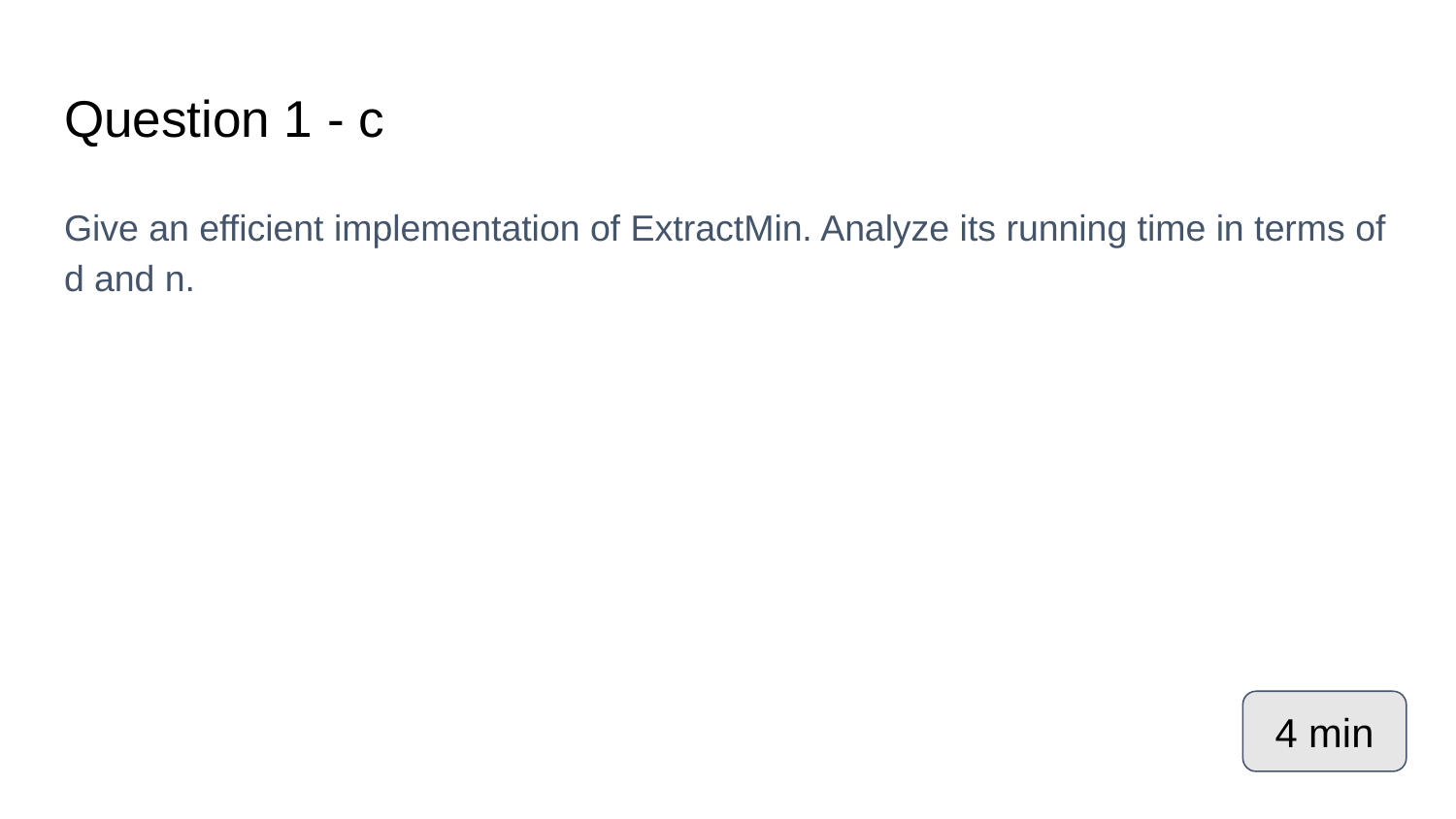

# Question 1 - c
Give an efficient implementation of ExtractMin. Analyze its running time in terms of
d and n.
4 min